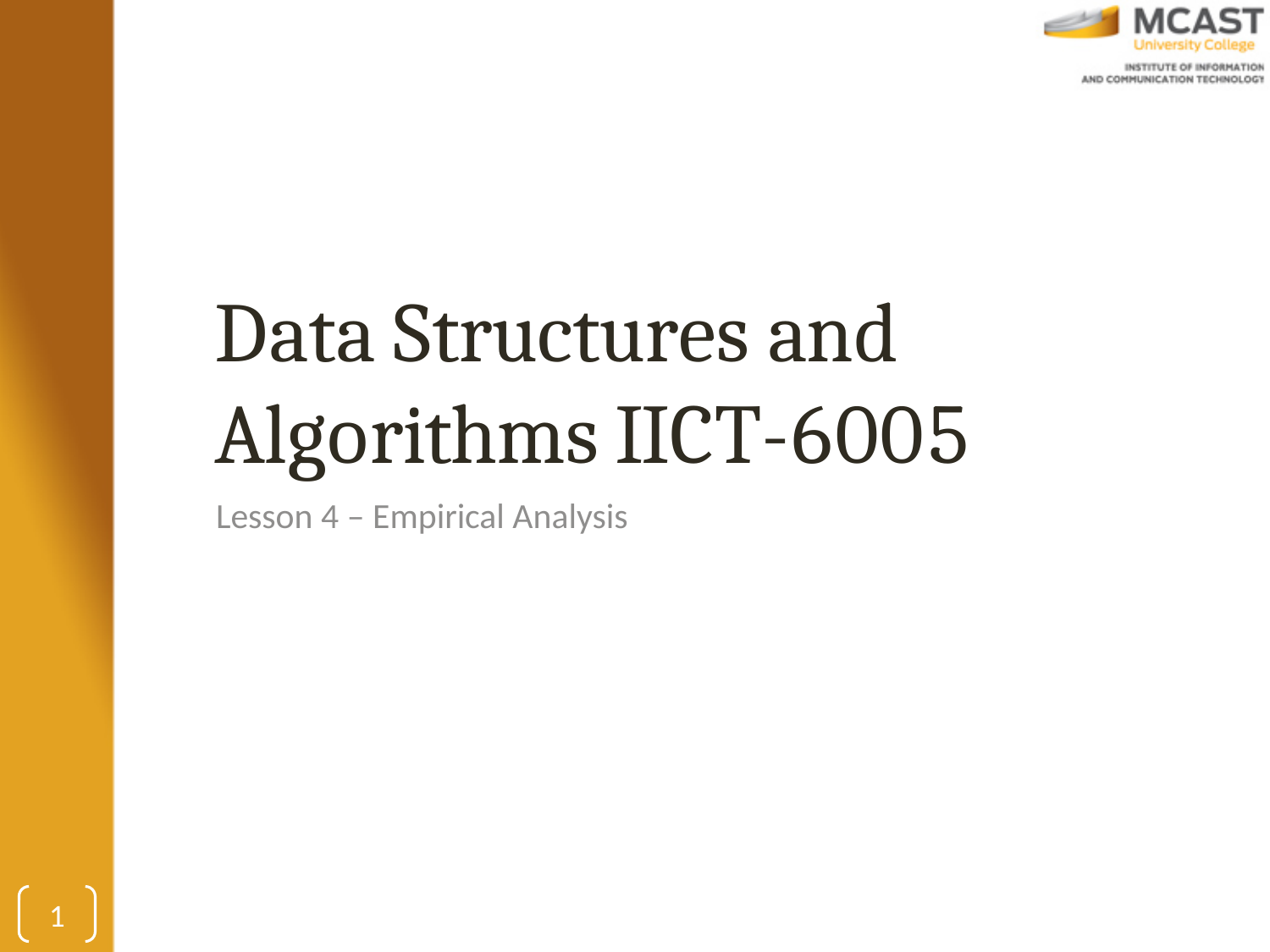

# Data Structures and Algorithms IICT-6005
Lesson 4 – Empirical Analysis
1